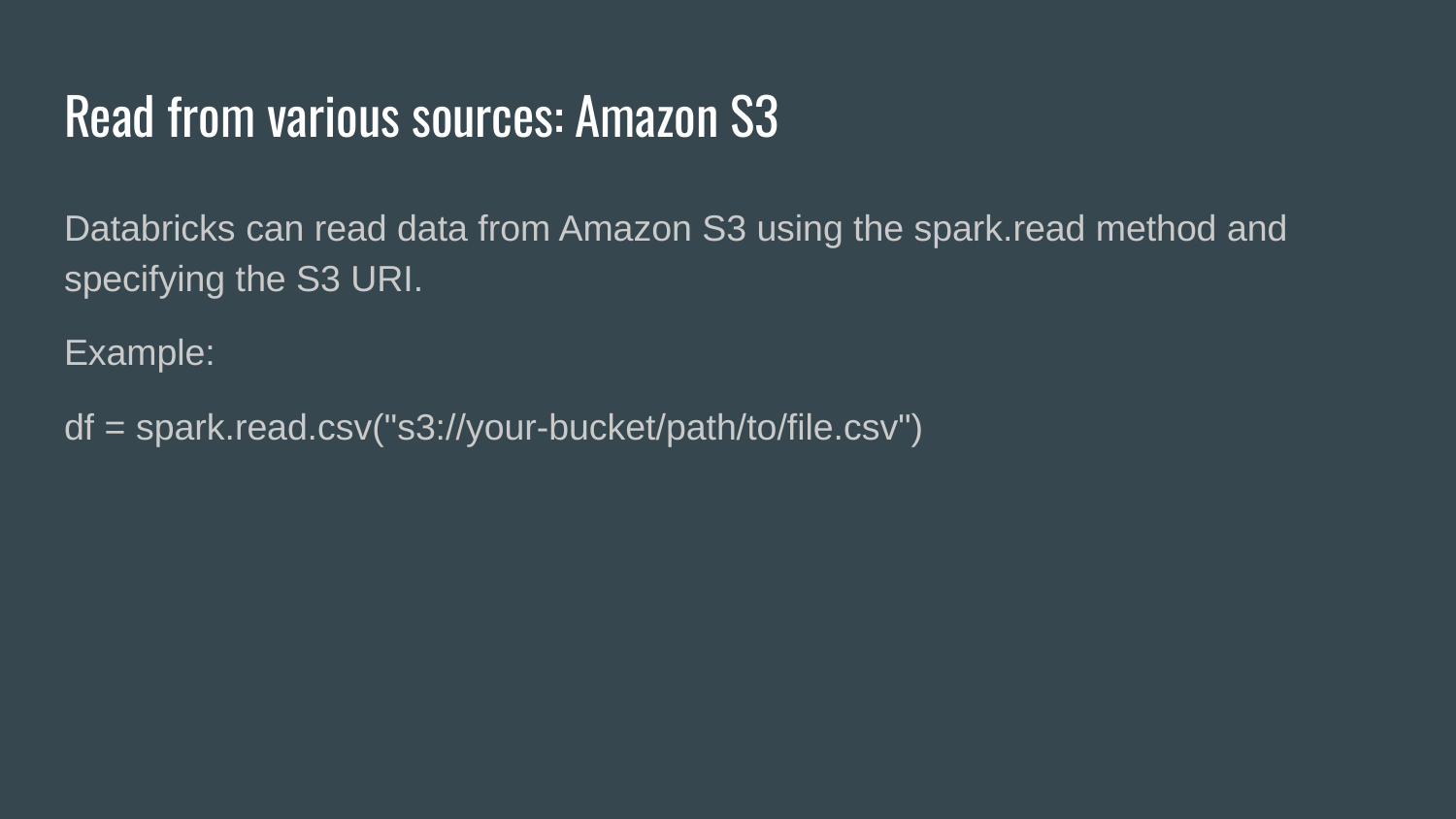

# Read from various sources: Amazon S3
Databricks can read data from Amazon S3 using the spark.read method and specifying the S3 URI.
Example:
df = spark.read.csv("s3://your-bucket/path/to/file.csv")